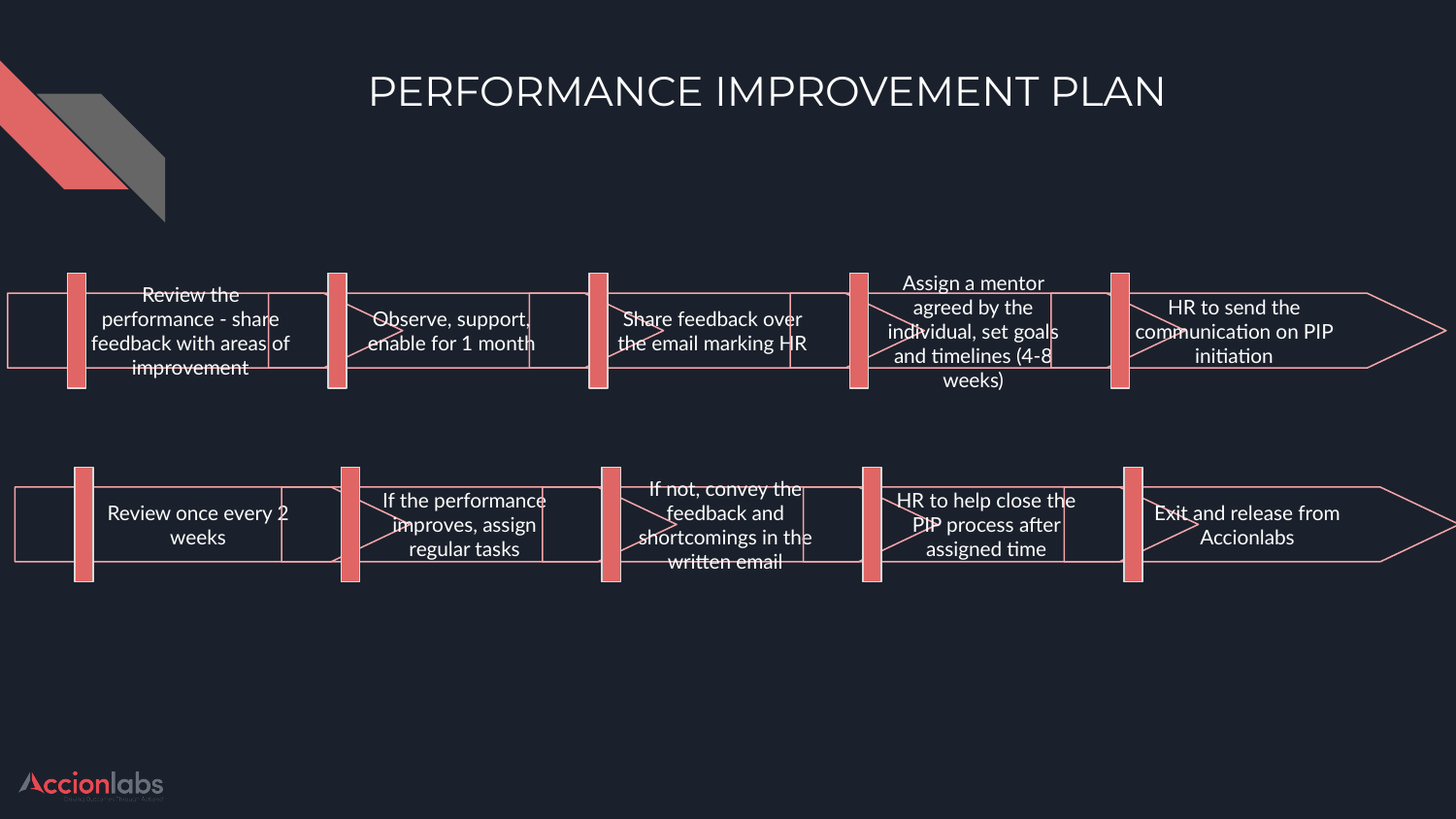

# PERFORMANCE IMPROVEMENT PLAN

Review the performance - share feedback with areas of improvement

Observe, support, enable for 1 month

Share feedback over the email marking HR

Assign a mentor agreed by the individual, set goals and timelines (4-8 weeks)

HR to send the communication on PIP initiation

Review once every 2 weeks

If the performance improves, assign regular tasks

If not, convey the feedback and shortcomings in the written email

HR to help close the PIP process after assigned time

Exit and release from Accionlabs